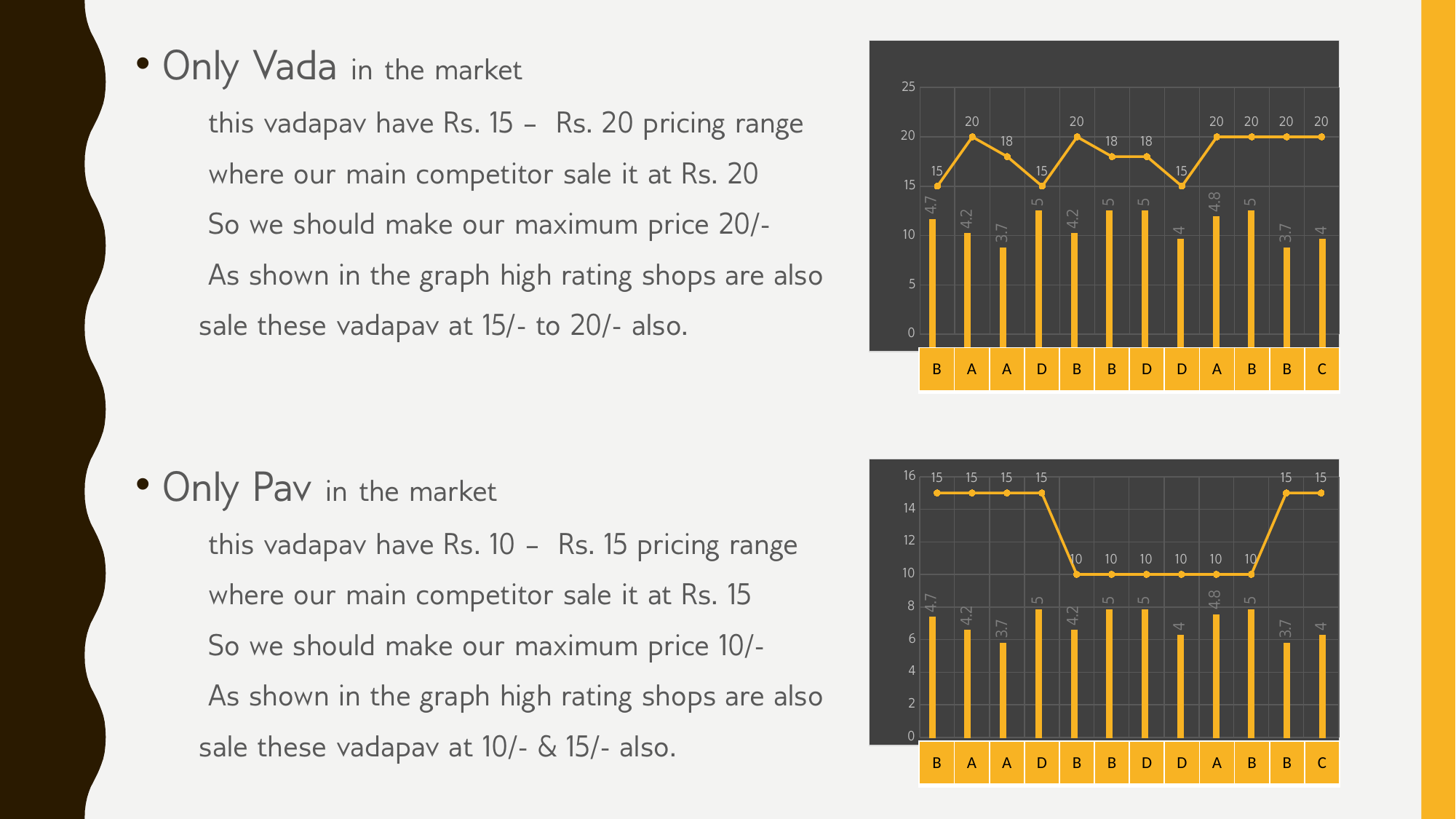

Only Vada in the market
        this vadapav have Rs. 15 –  Rs. 20 pricing range
        where our main competitor sale it at Rs. 20
        So we should make our maximum price 20/-
        As shown in the graph high rating shops are also
       sale these vadapav at 15/- to 20/- also.

Only Pav in the market
        this vadapav have Rs. 10 –  Rs. 15 pricing range
        where our main competitor sale it at Rs. 15
        So we should make our maximum price 10/-
        As shown in the graph high rating shops are also
       sale these vadapav at 10/- & 15/- also.

### Chart

| Category | Total |
|---|---|
| BIGG VADAPAV | 15.0 |
| Garden Vadapav | 20.0 |
| Joshi Wadewale | 18.0 |
| Karjat Special Vadapav | 15.0 |
| Karjat Vadapav | 20.0 |
| Mr Wada pav Deccan bus stop | 18.0 |
| Nityanand Vada Pav | 18.0 |
| Shiv Vadapav Center | 15.0 |
| SHREEKRUSHNA'S VADAPAV | 20.0 |
| Shrimant Vadapav | 20.0 |
| Sir Misal | 20.0 |
| The Vadapav Express | 20.0 |

### Chart

| Category | Total |
|---|---|
| BIGG VADAPAV | 4.7 |
| Garden Vadapav | 4.2 |
| Joshi Wadewale | 3.7 |
| Karjat Special Vadapav | 5.0 |
| Karjat Vadapav | 4.2 |
| Mr Wada pav Deccan bus stop | 5.0 |
| Nityanand Vada Pav | 5.0 |
| Shiv Vadapav Center | 4.0 |
| SHREEKRUSHNA'S VADAPAV | 4.8 |
| Shrimant Vadapav | 5.0 |
| Sir Misal | 3.7 |
| The Vadapav Express | 4.0 |
| B | A | A | D | B | B | D | D | A | B | B | C |
| --- | --- | --- | --- | --- | --- | --- | --- | --- | --- | --- | --- |

### Chart

| Category | Total |
|---|---|
| BIGG VADAPAV | 15.0 |
| Garden Vadapav | 15.0 |
| Joshi Wadewale | 15.0 |
| Karjat Special Vadapav | 15.0 |
| Karjat Vadapav | 10.0 |
| Mr Wada pav Deccan bus stop | 10.0 |
| Nityanand Vada Pav | 10.0 |
| Shiv Vadapav Center | 10.0 |
| SHREEKRUSHNA'S VADAPAV | 10.0 |
| Shrimant Vadapav | 10.0 |
| Sir Misal | 15.0 |
| The Vadapav Express | 15.0 |

### Chart

| Category | Total |
|---|---|
| BIGG VADAPAV | 4.7 |
| Garden Vadapav | 4.2 |
| Joshi Wadewale | 3.7 |
| Karjat Special Vadapav | 5.0 |
| Karjat Vadapav | 4.2 |
| Mr Wada pav Deccan bus stop | 5.0 |
| Nityanand Vada Pav | 5.0 |
| Shiv Vadapav Center | 4.0 |
| SHREEKRUSHNA'S VADAPAV | 4.8 |
| Shrimant Vadapav | 5.0 |
| Sir Misal | 3.7 |
| The Vadapav Express | 4.0 |
| B | A | A | D | B | B | D | D | A | B | B | C |
| --- | --- | --- | --- | --- | --- | --- | --- | --- | --- | --- | --- |